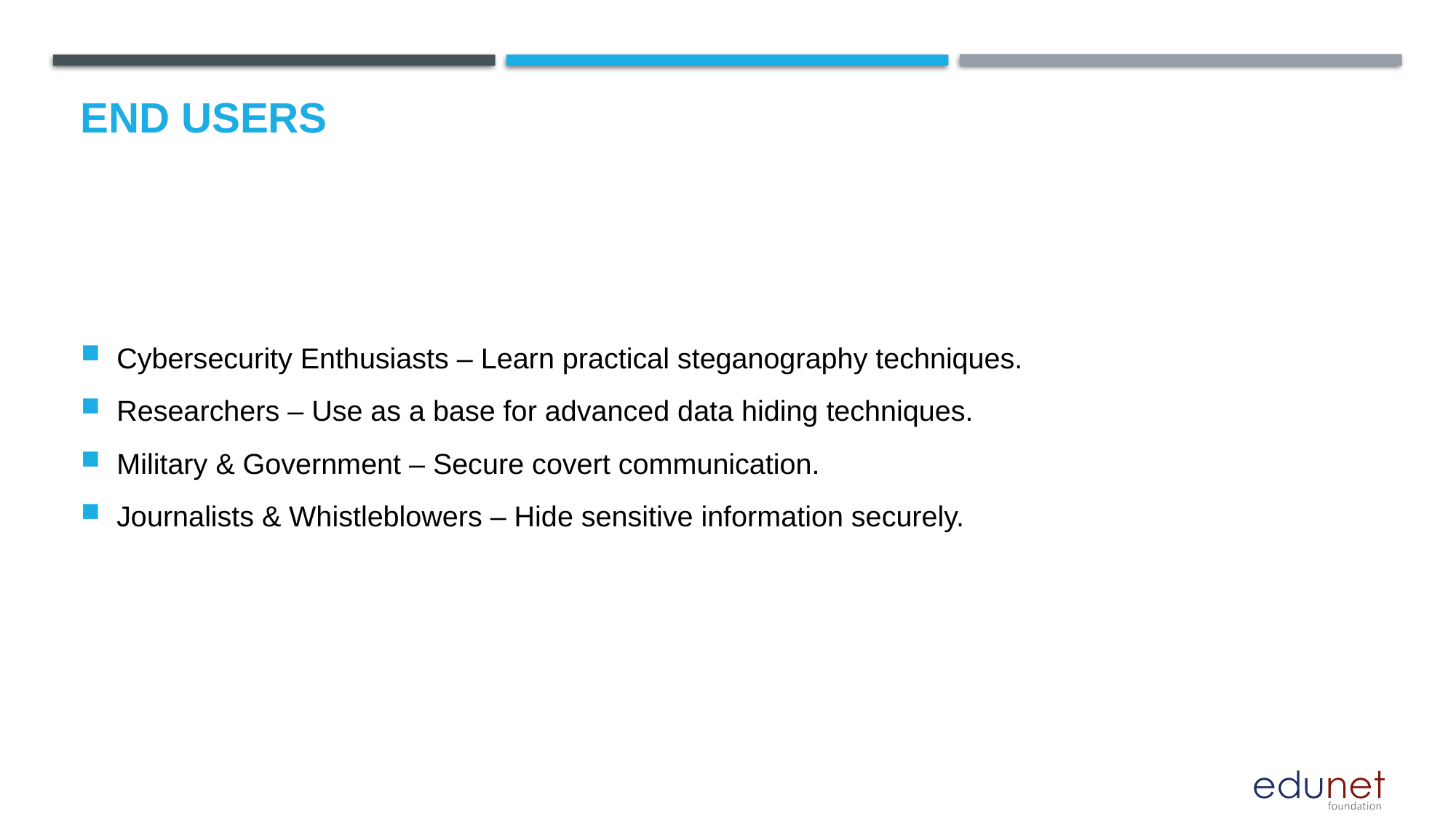

# End users
Cybersecurity Enthusiasts – Learn practical steganography techniques.
Researchers – Use as a base for advanced data hiding techniques.
Military & Government – Secure covert communication.
Journalists & Whistleblowers – Hide sensitive information securely.